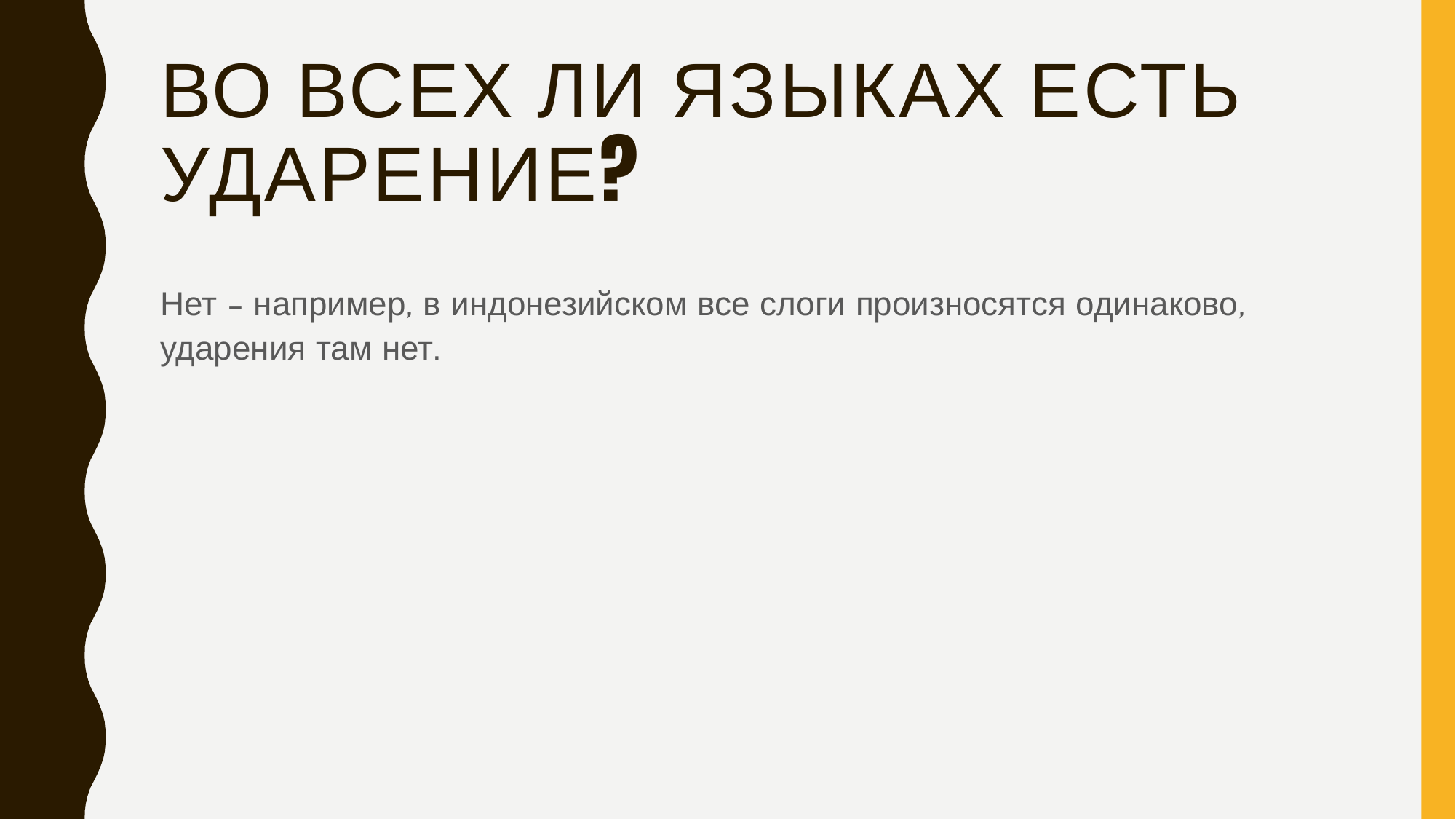

# Во всех ли языках есть ударение?
Нет – например, в индонезийском все слоги произносятся одинаково, ударения там нет.